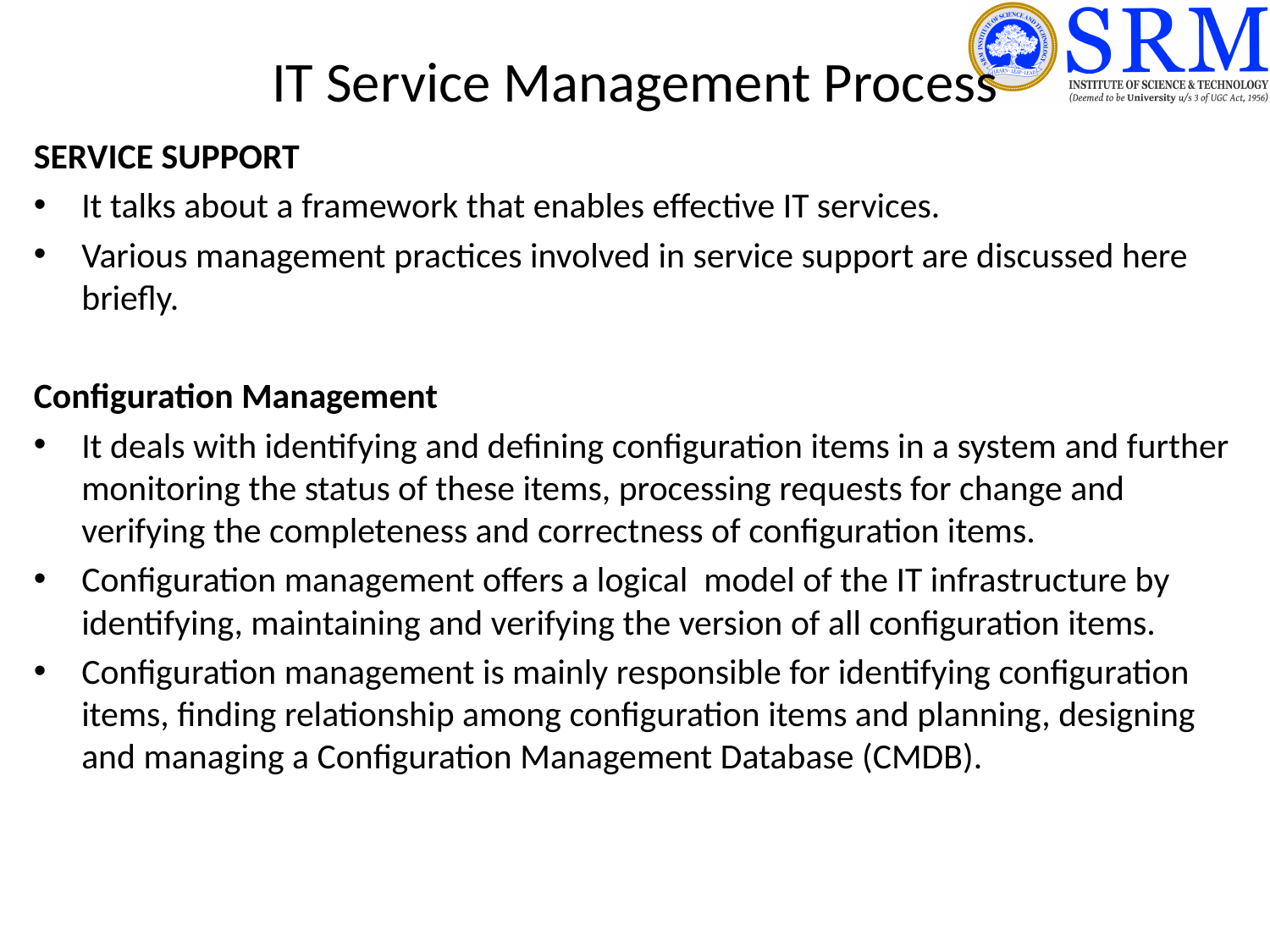

# IT Service Management Process
SERVICE SUPPORT
It talks about a framework that enables effective IT services.
Various management practices involved in service support are discussed here briefly.

Configuration Management
It deals with identifying and defining configuration items in a system and further monitoring the status of these items, processing requests for change and verifying the completeness and correctness of configuration items.
Configuration management offers a logical  model of the IT infrastructure by identifying, maintaining and verifying the version of all configuration items.
Configuration management is mainly responsible for identifying configuration items, finding relationship among configuration items and planning, designing and managing a Configuration Management Database (CMDB).